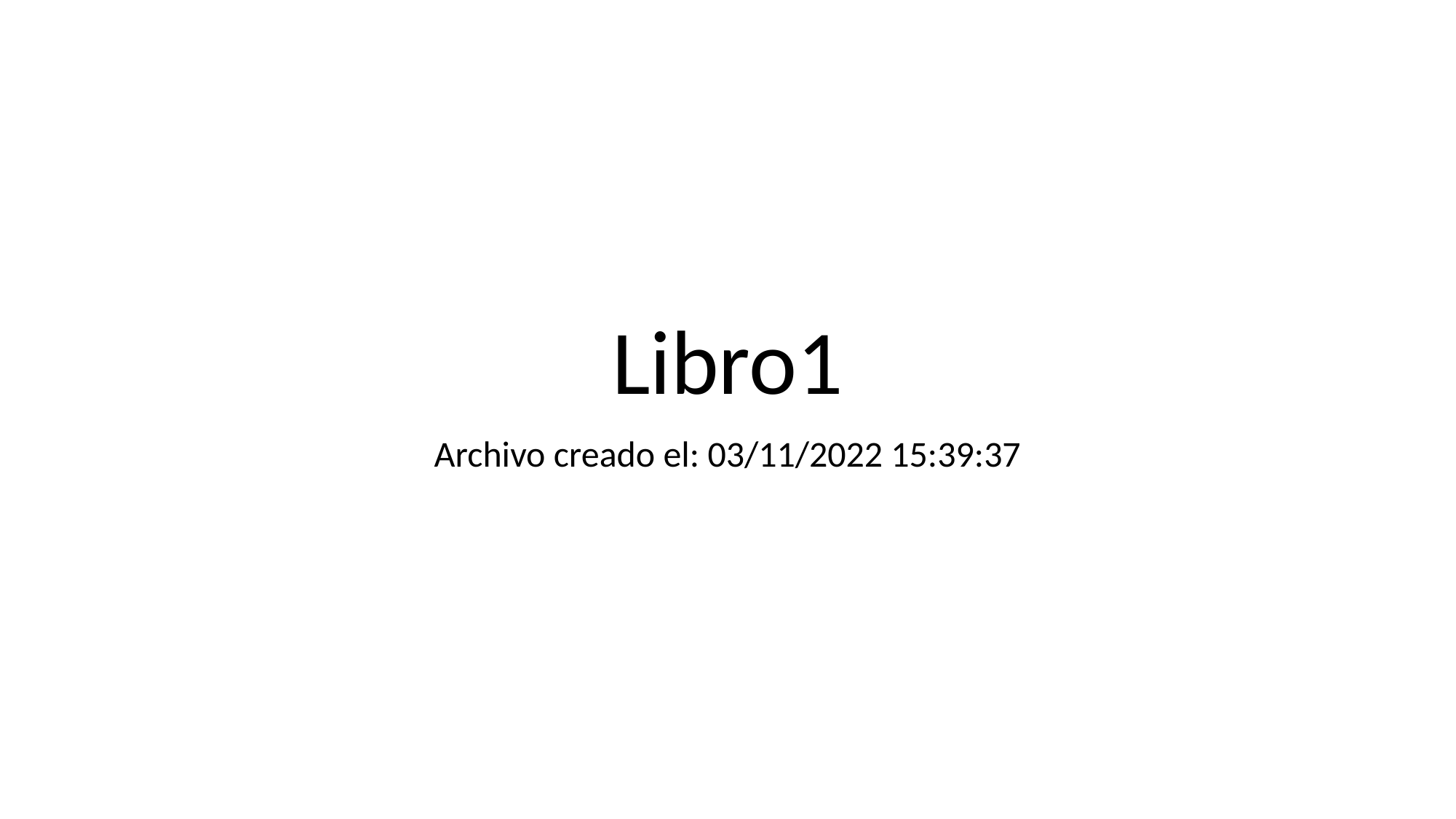

# Libro1
Archivo creado el: 03/11/2022 15:39:37